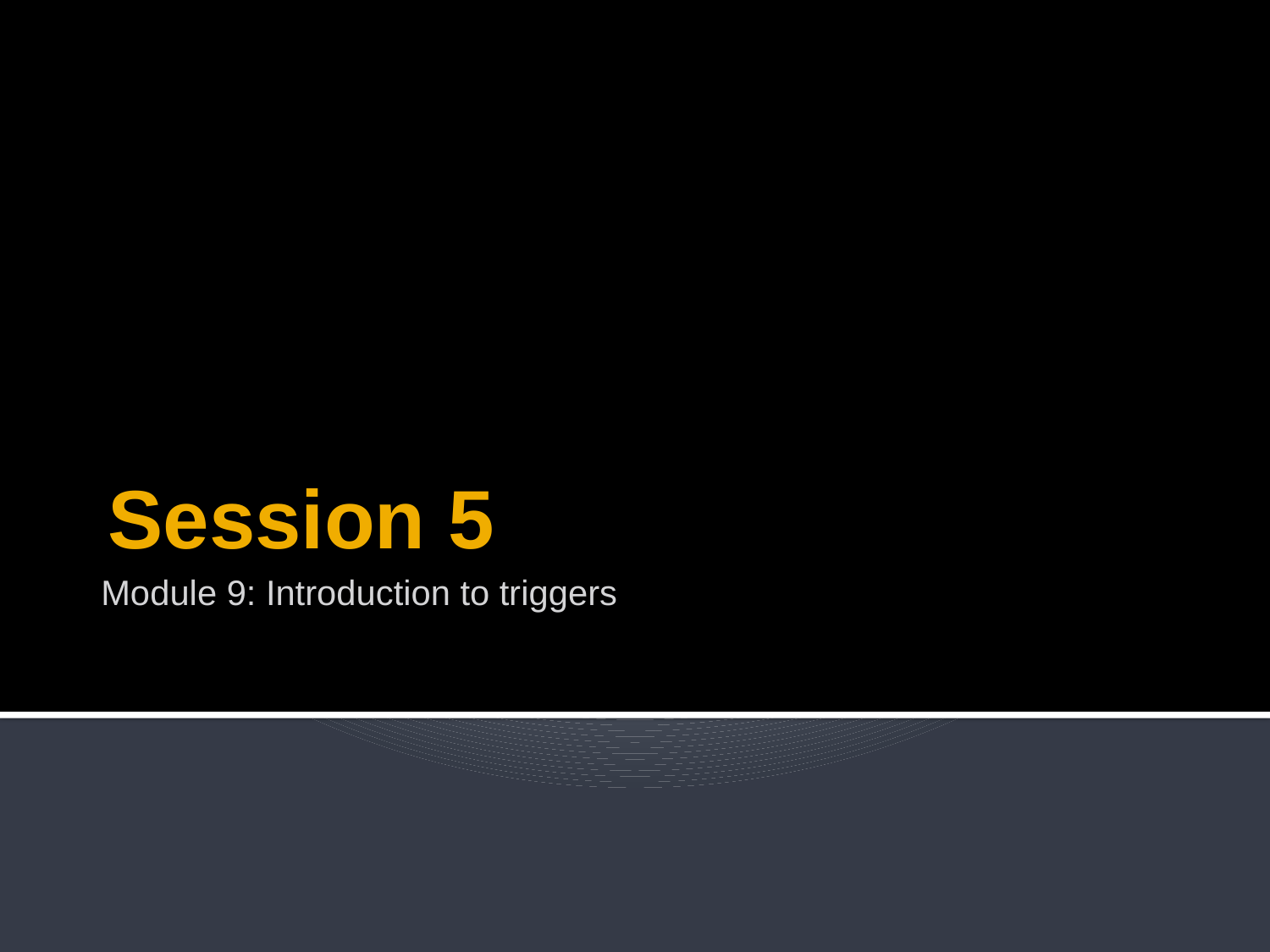

Module 9: Introduction to triggers
# Session 5